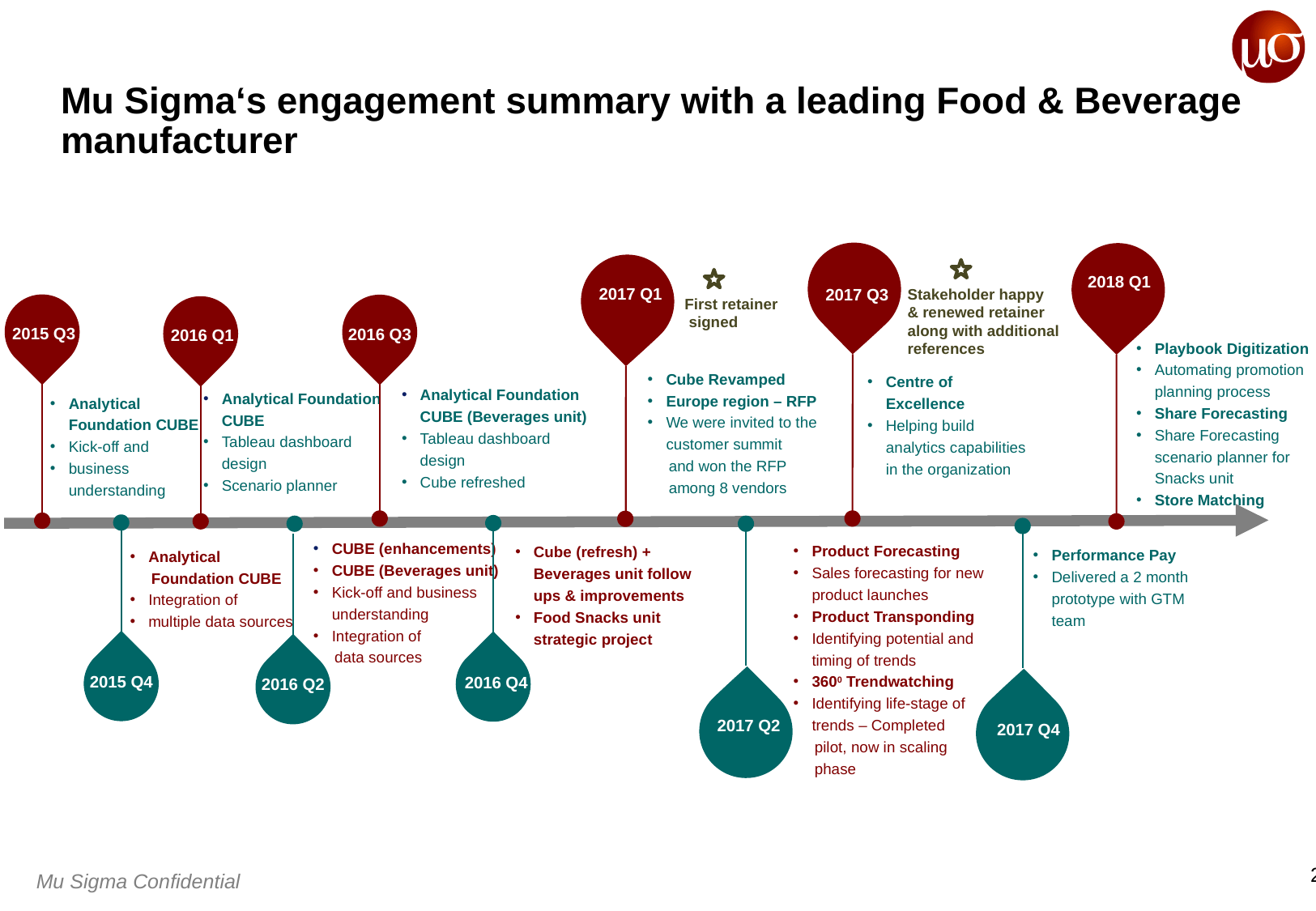

# Mu Sigma‘s engagement summary with a leading Food & Beverage manufacturer

Stakeholder happy
& renewed retainer
along with additional references

First retainer
 signed
2018 Q1
2017 Q1
2017 Q3

2015 Q3

2016 Q3

2016 Q1
Playbook Digitization
Automating promotion planning process
Share Forecasting
Share Forecasting scenario planner for Snacks unit
Store Matching
Cube Revamped
Europe region – RFP
We were invited to the customer summit
     and won the RFP
     among 8 vendors
Centre of Excellence
Helping build analytics capabilities in the organization
Analytical Foundation CUBE (Beverages unit)
Tableau dashboard design
Cube refreshed
Analytical Foundation CUBE
Tableau dashboard design
Scenario planner
Analytical Foundation CUBE
Kick-off and
business understanding

CUBE (enhancements)
CUBE (Beverages unit)
Kick-off and business understanding
Integration of
     data sources
Product Forecasting
Sales forecasting for new product launches
Product Transponding
Identifying potential and timing of trends
3600 Trendwatching
Identifying life-stage of trends – Completed
     pilot, now in scaling
     phase
Cube (refresh) + Beverages unit follow ups & improvements
Food Snacks unit strategic project
Performance Pay
Delivered a 2 month prototype with GTM team
Analytical
     Foundation CUBE
Integration of
multiple data sources

2015 Q4
2016 Q4
2016 Q2

2017 Q2
2017 Q4